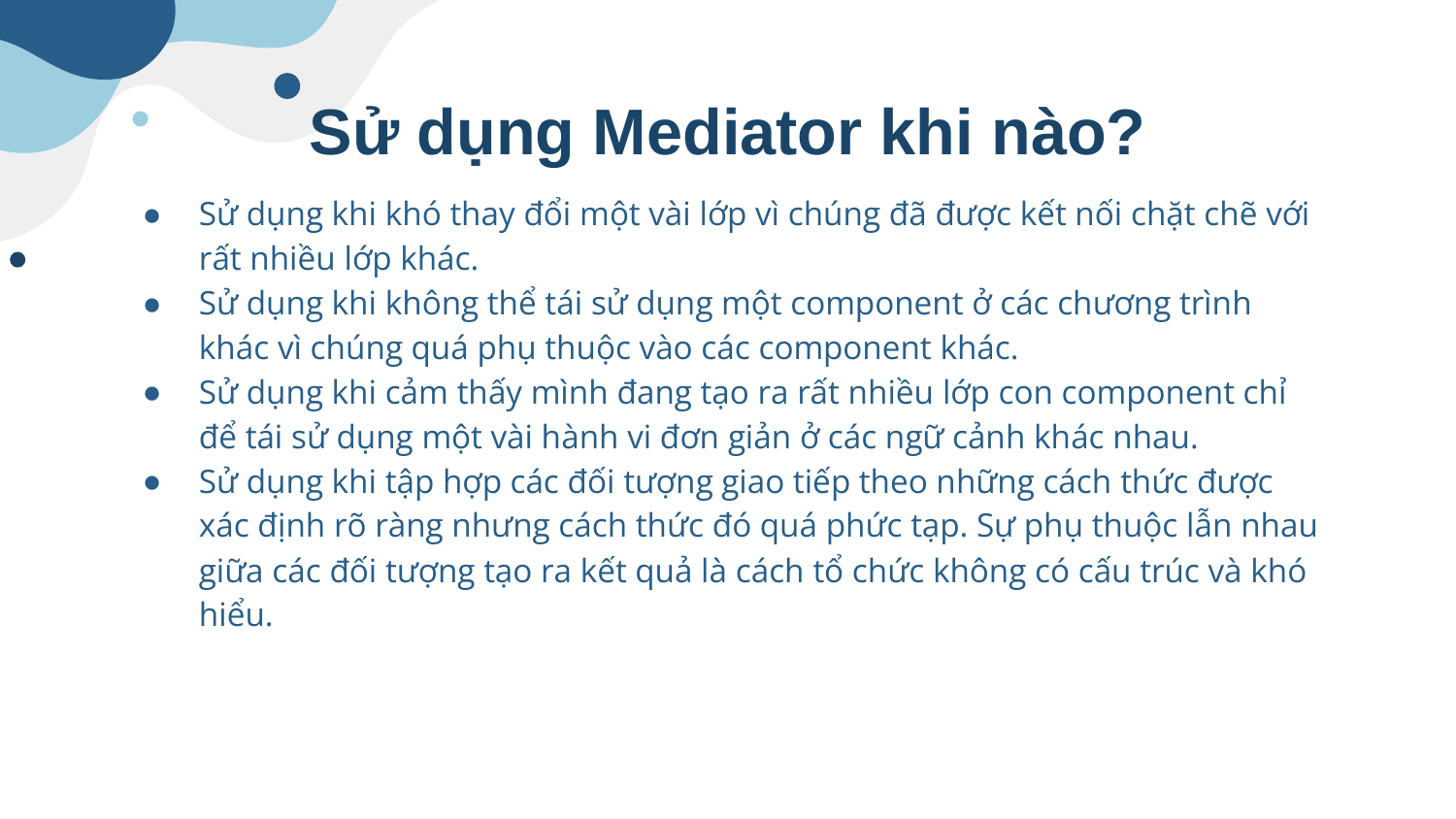

# Sử dụng Mediator khi nào?
Sử dụng khi khó thay đổi một vài lớp vì chúng đã được kết nối chặt chẽ với rất nhiều lớp khác.
Sử dụng khi không thể tái sử dụng một component ở các chương trình khác vì chúng quá phụ thuộc vào các component khác.
Sử dụng khi cảm thấy mình đang tạo ra rất nhiều lớp con component chỉ để tái sử dụng một vài hành vi đơn giản ở các ngữ cảnh khác nhau.
Sử dụng khi tập hợp các đối tượng giao tiếp theo những cách thức được xác định rõ ràng nhưng cách thức đó quá phức tạp. Sự phụ thuộc lẫn nhau giữa các đối tượng tạo ra kết quả là cách tổ chức không có cấu trúc và khó hiểu.